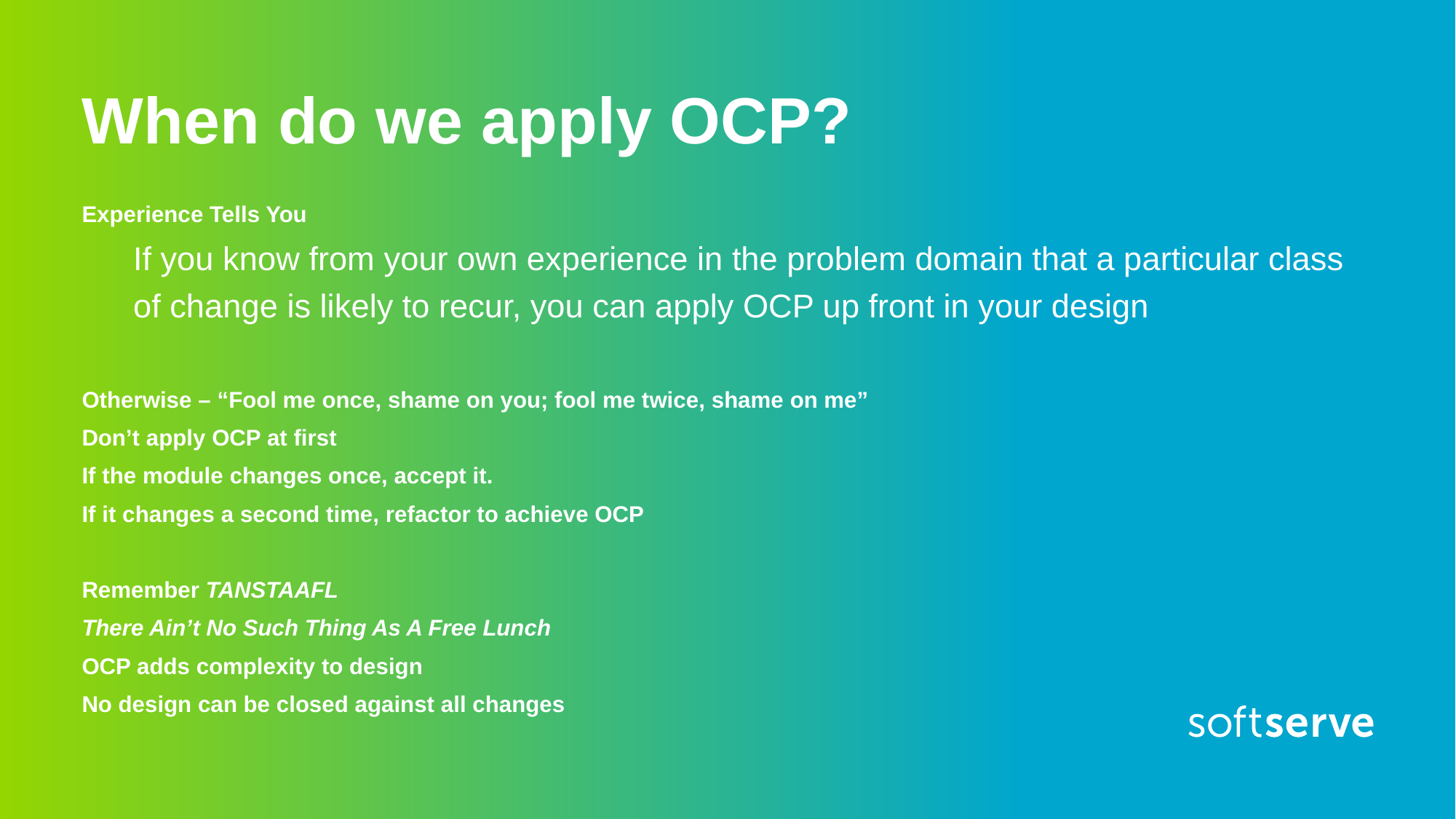

# When do we apply OCP?
Experience Tells You
If you know from your own experience in the problem domain that a particular class of change is likely to recur, you can apply OCP up front in your design

Otherwise – “Fool me once, shame on you; fool me twice, shame on me”
Don’t apply OCP at first
If the module changes once, accept it.
If it changes a second time, refactor to achieve OCP

Remember TANSTAAFL
There Ain’t No Such Thing As A Free Lunch
OCP adds complexity to design
No design can be closed against all changes